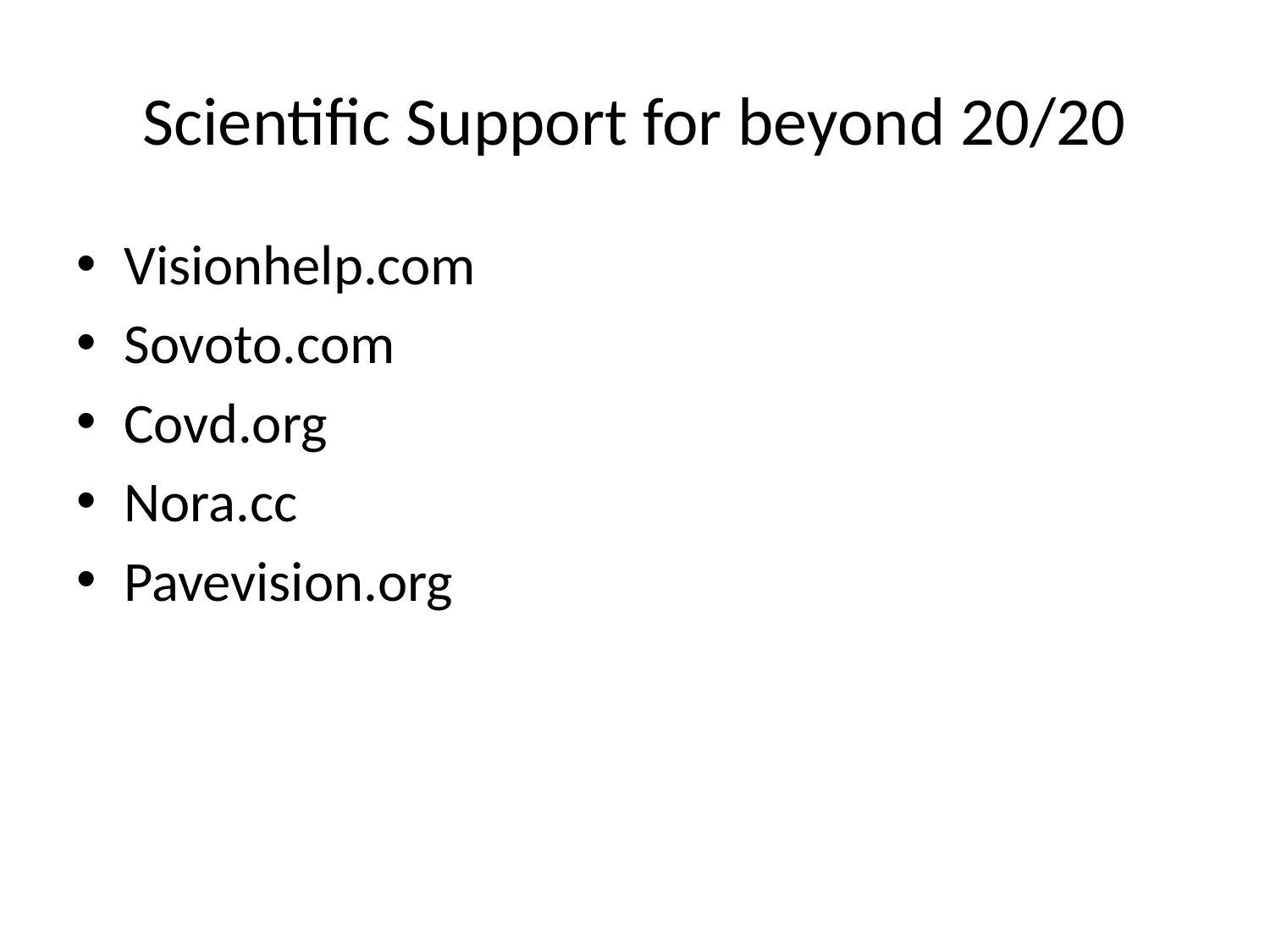

# Scientific Support for beyond 20/20
Visionhelp.com
Sovoto.com
Covd.org
Nora.cc
Pavevision.org